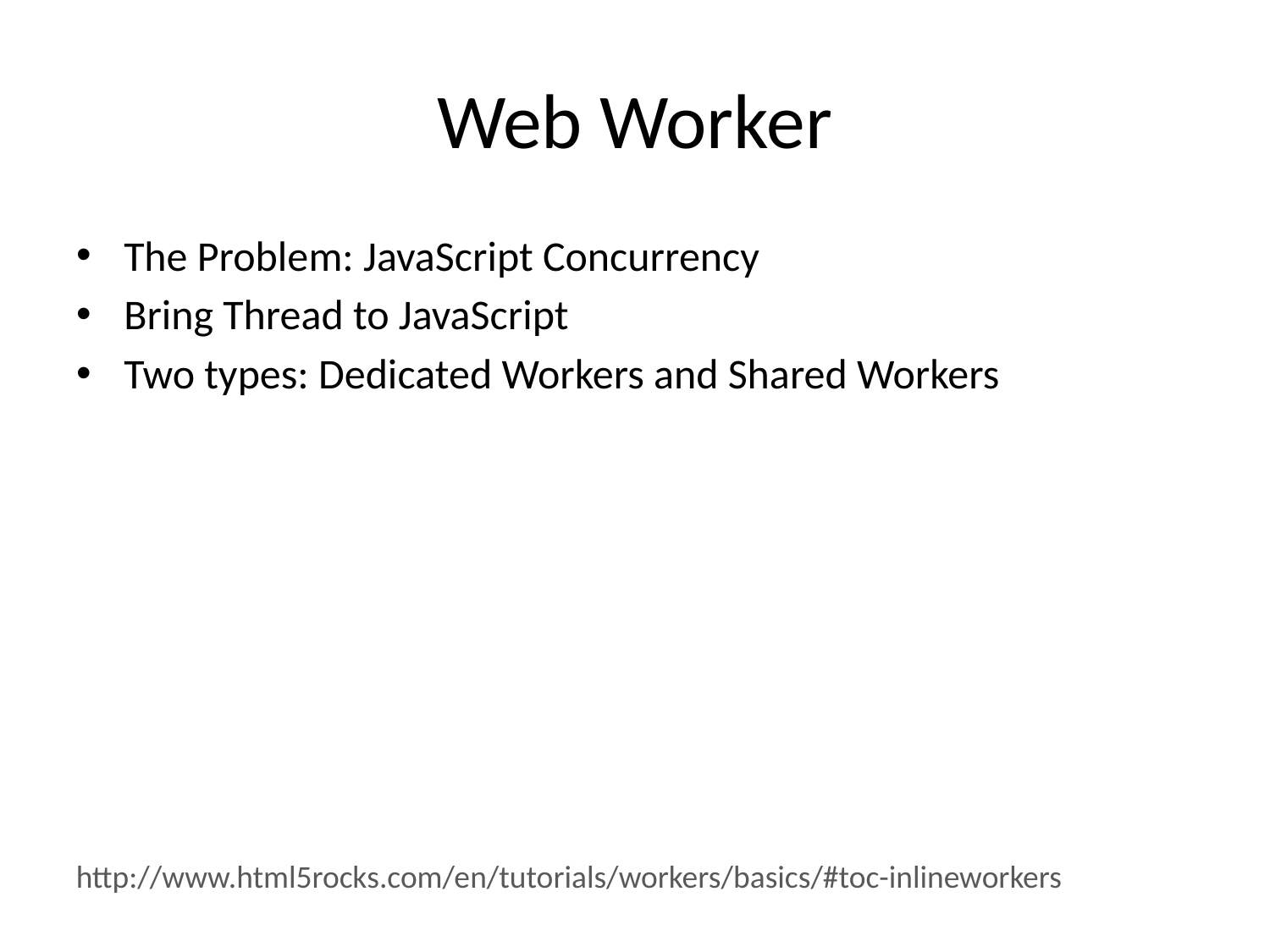

# Web Worker
The Problem: JavaScript Concurrency
Bring Thread to JavaScript
Two types: Dedicated Workers and Shared Workers

http://www.html5rocks.com/en/tutorials/workers/basics/#toc-inlineworkers